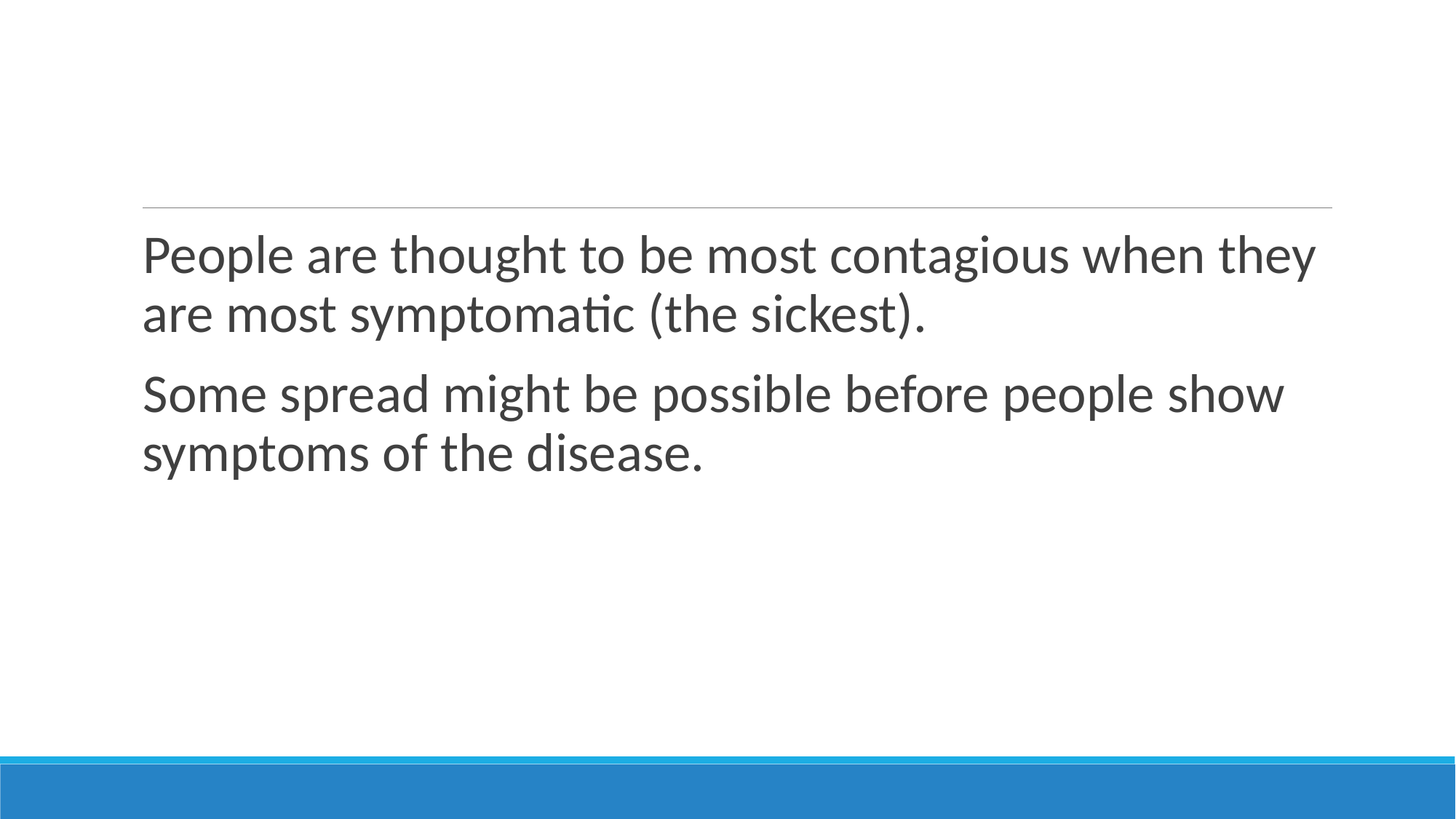

#
People are thought to be most contagious when they are most symptomatic (the sickest).
Some spread might be possible before people show symptoms of the disease.